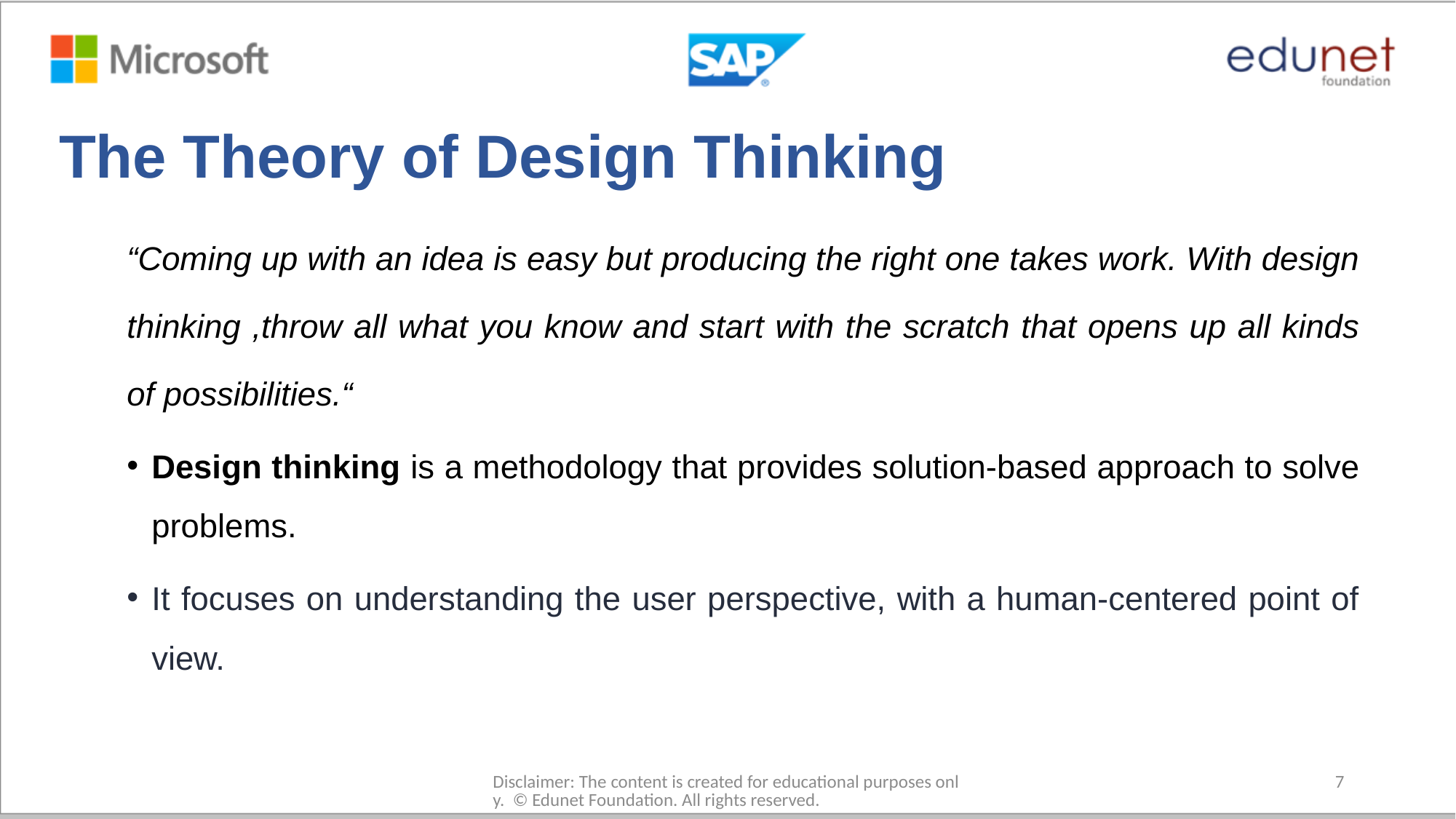

# The Theory of Design Thinking
“Coming up with an idea is easy but producing the right one takes work. With design thinking ,throw all what you know and start with the scratch that opens up all kinds of possibilities.“
Design thinking is a methodology that provides solution-based approach to solve problems.
It focuses on understanding the user perspective, with a human-centered point of view.

Disclaimer: The content is created for educational purposes only.  © Edunet Foundation. All rights reserved.​
7